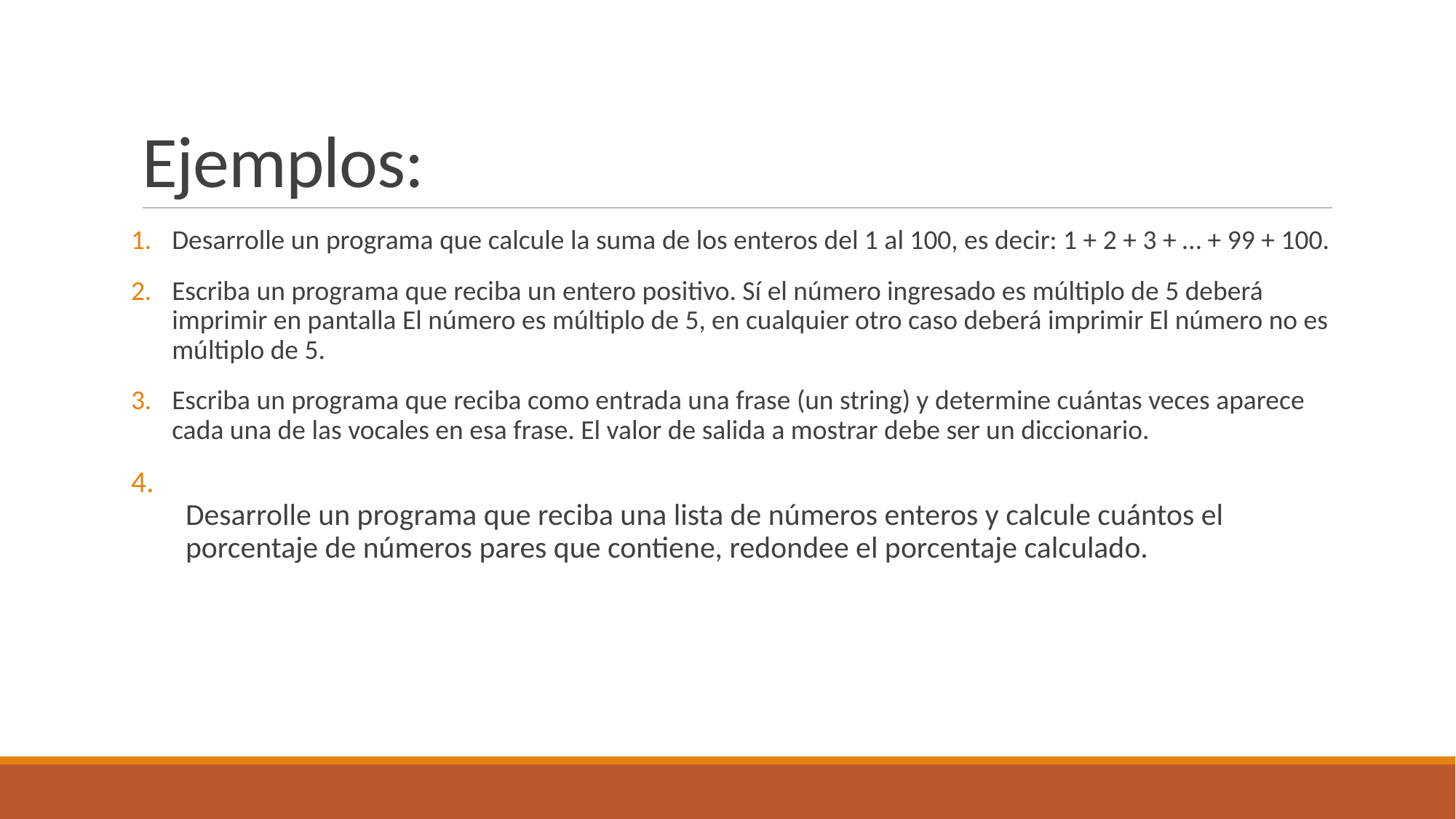

# Ejemplos:
Desarrolle un programa que calcule la suma de los enteros del 1 al 100, es decir: 1 + 2 + 3 + … + 99 + 100.
Escriba un programa que reciba un entero positivo. Sí el número ingresado es múltiplo de 5 deberá imprimir en pantalla El número es múltiplo de 5, en cualquier otro caso deberá imprimir El número no es múltiplo de 5.
Escriba un programa que reciba como entrada una frase (un string) y determine cuántas veces aparece cada una de las vocales en esa frase. El valor de salida a mostrar debe ser un diccionario.
Desarrolle un programa que reciba una lista de números enteros y calcule cuántos el porcentaje de números pares que contiene, redondee el porcentaje calculado.